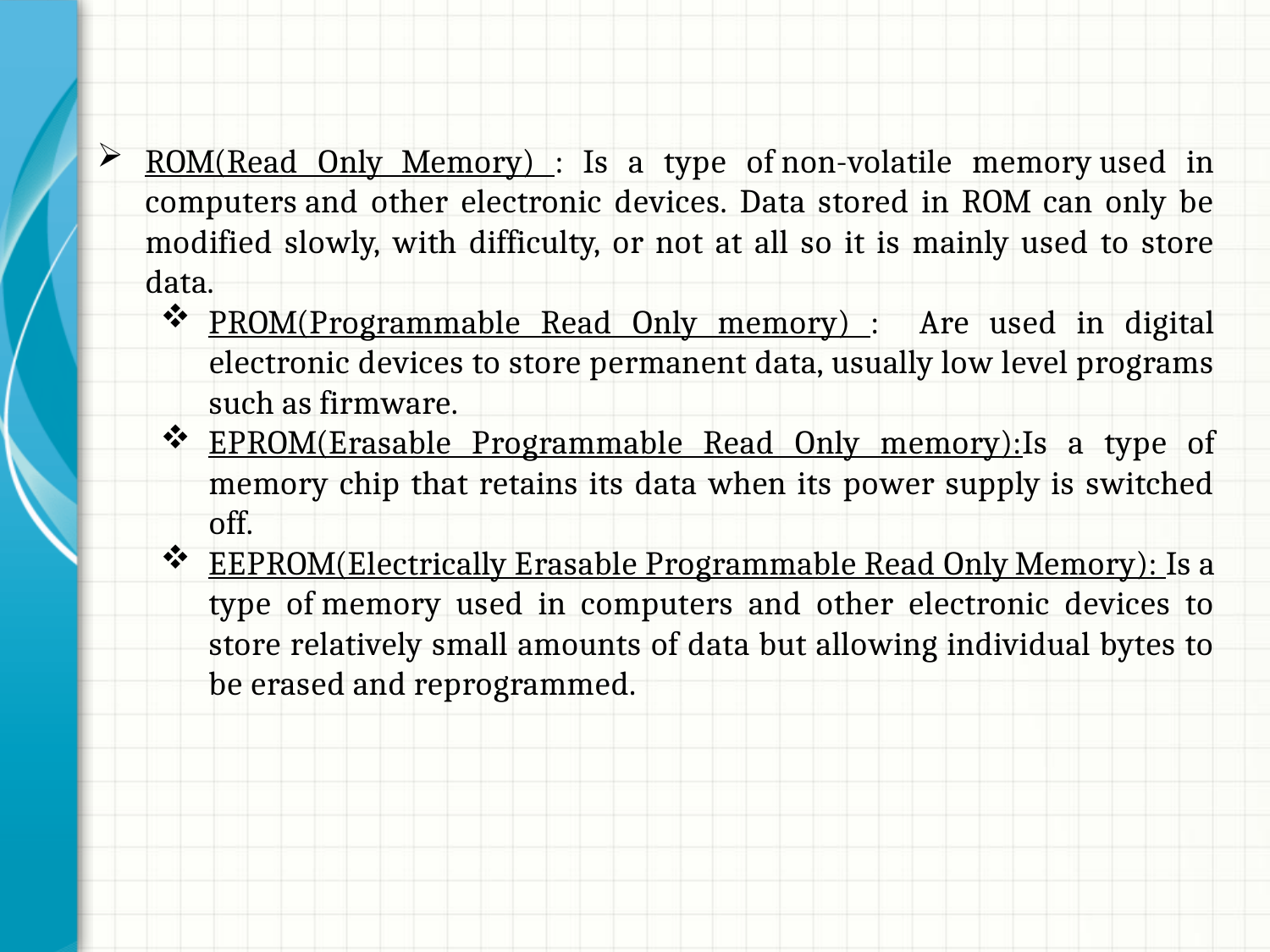

ROM(Read Only Memory) : Is a type of non-volatile memory used in computers and other electronic devices. Data stored in ROM can only be modified slowly, with difficulty, or not at all so it is mainly used to store data.
PROM(Programmable Read Only memory) :  Are used in digital electronic devices to store permanent data, usually low level programs such as firmware.
EPROM(Erasable Programmable Read Only memory):Is a type of memory chip that retains its data when its power supply is switched off.
EEPROM(Electrically Erasable Programmable Read Only Memory): Is a type of memory used in computers and other electronic devices to store relatively small amounts of data but allowing individual bytes to be erased and reprogrammed.